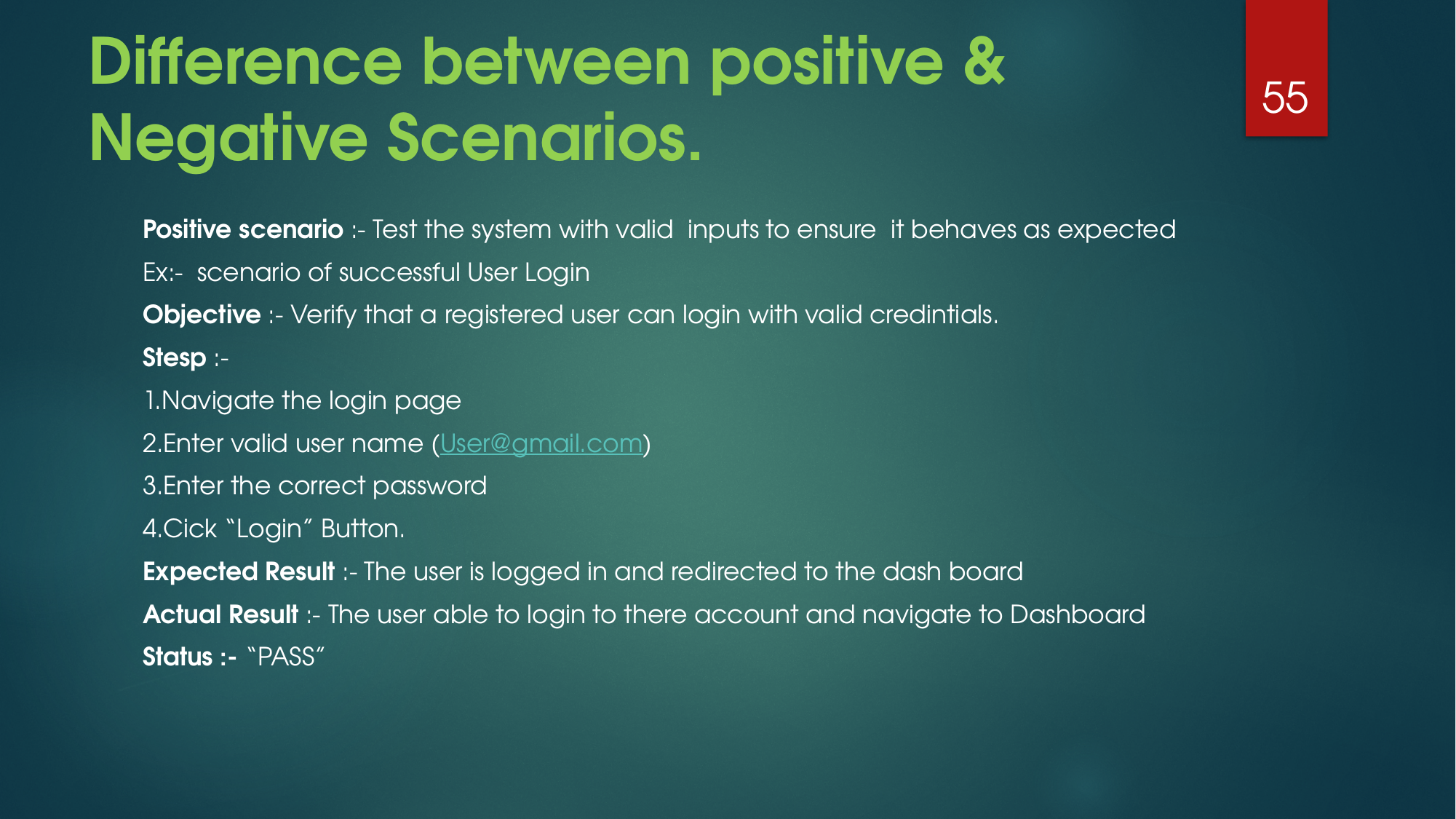

# Difference between positive & Negative Scenarios.
55
Positive scenario :- Test the system with valid  inputs to ensure  it behaves as expected
Ex:-  scenario of successful User Login
Objective :- Verify that a registered user can login with valid credintials.
Stesp :-
1.Navigate the login page
2.Enter valid user name (User@gmail.com)
3.Enter the correct password
4.Cick “Login” Button.
Expected Result :- The user is logged in and redirected to the dash board
Actual Result :- The user able to login to there account and navigate to Dashboard
Status :- “PASS”